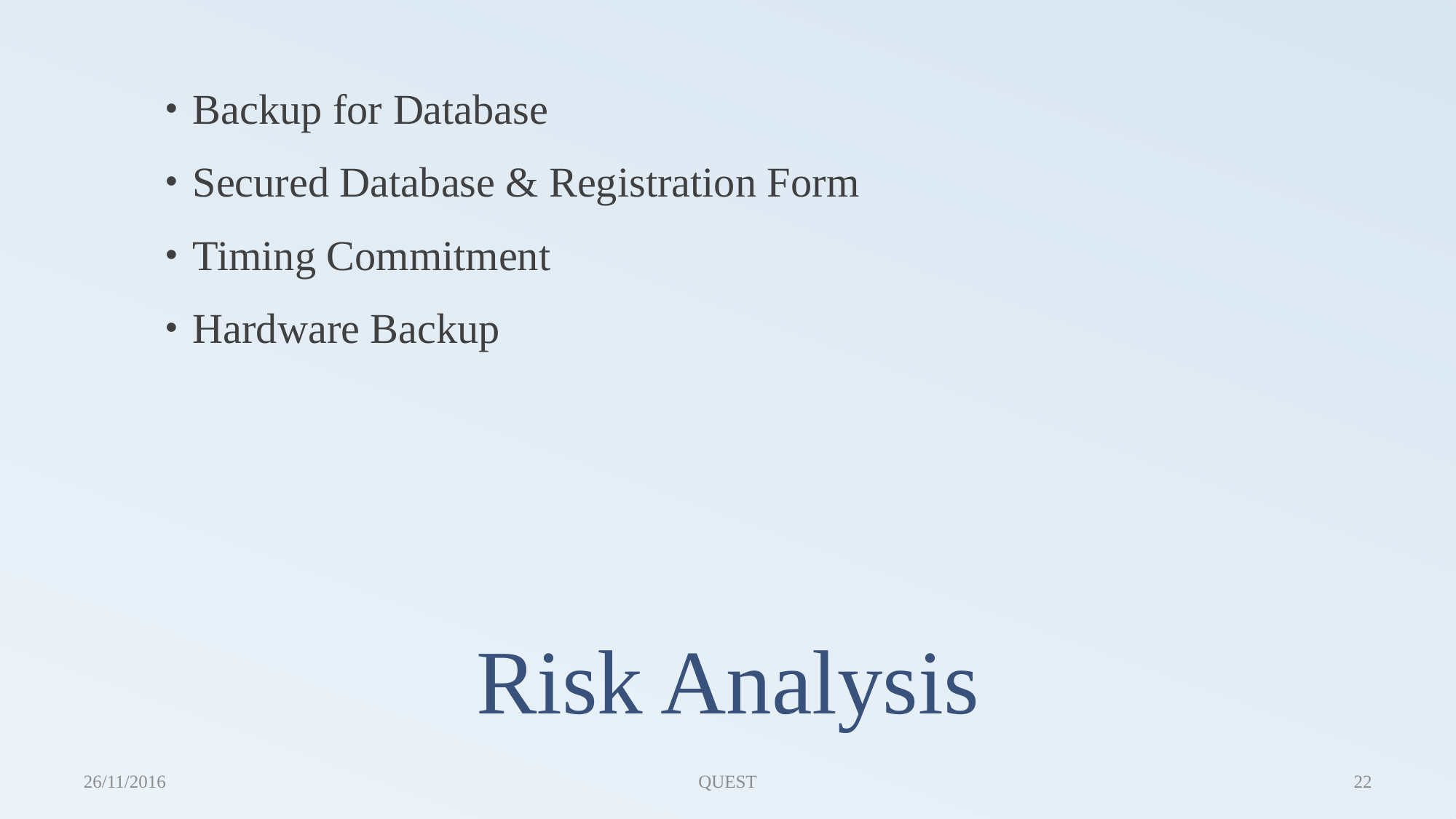

Backup for Database
Secured Database & Registration Form
Timing Commitment
Hardware Backup
# Risk Analysis
26/11/2016
QUEST
22